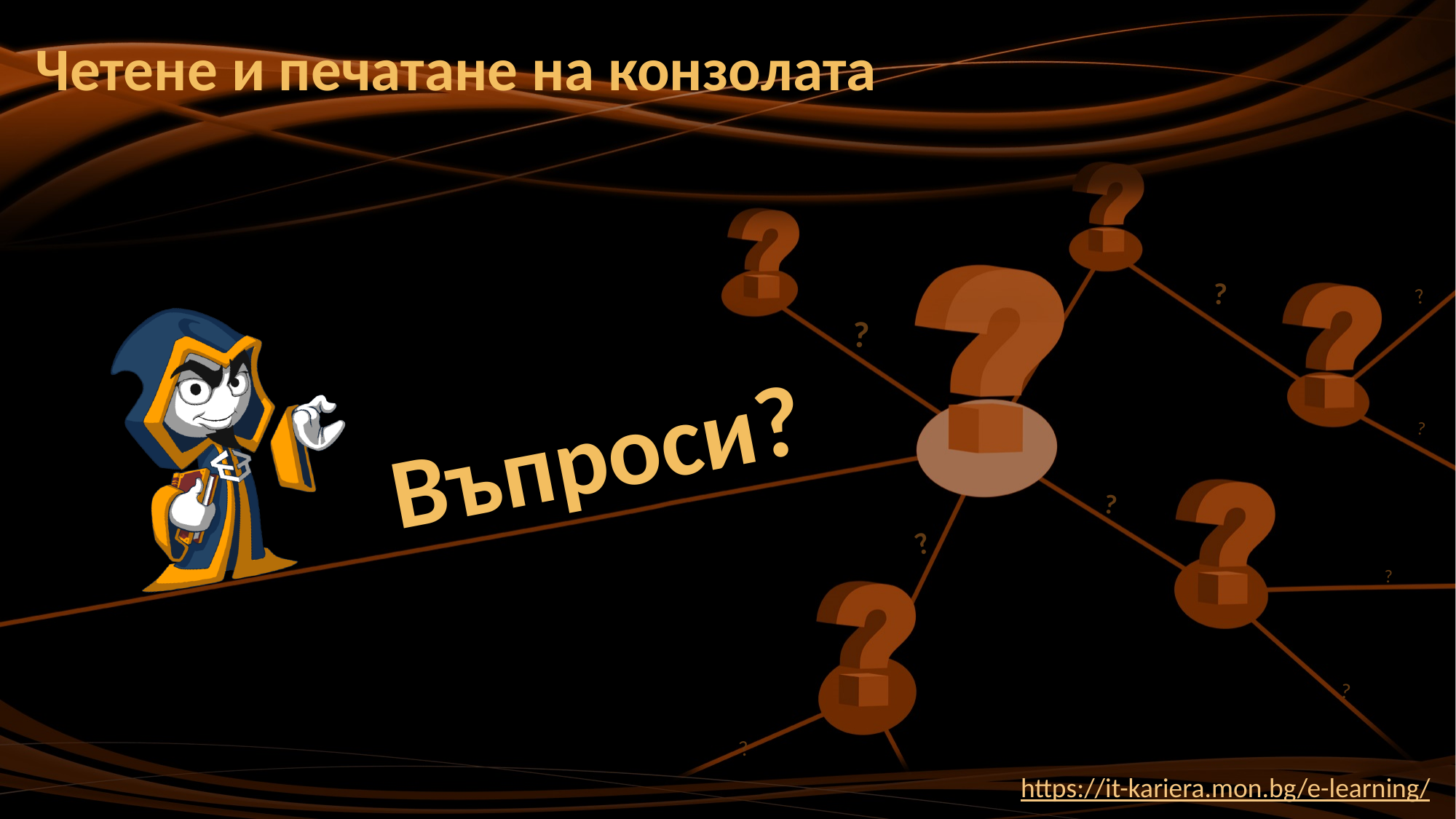

# Четене и печатане на конзолата
https://it-kariera.mon.bg/e-learning/